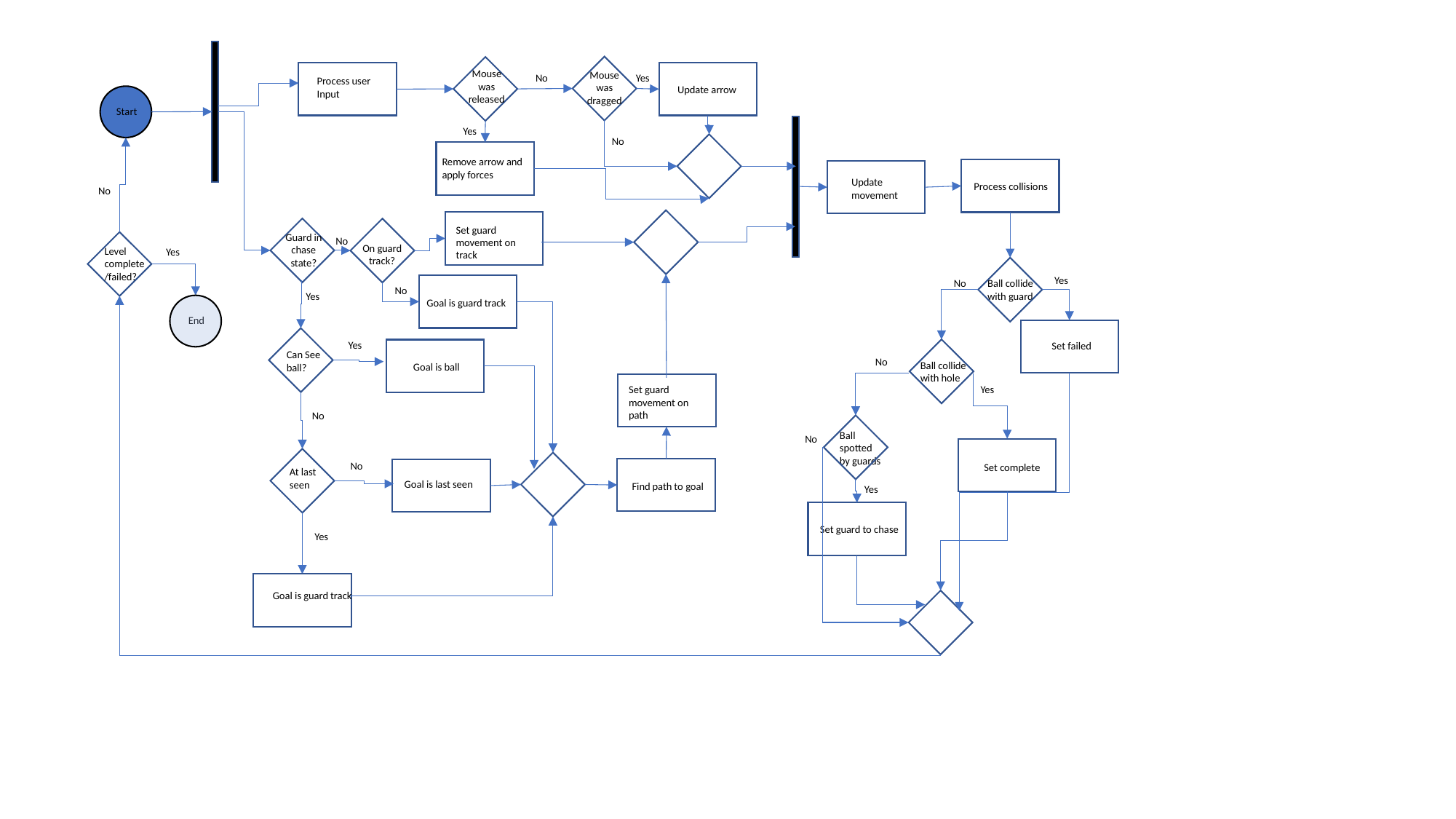

m
Mouse was released

Mouse was dragged

No
Yes
Process user Input
Update arrow

Start

Yes
No

Remove arrow and apply forces
c
c
Update movement
Process collisions
No

Set guard movement on track

Guard in chase state?
No

On guard track?
Level complete/failed?
Yes

Yes
No
Ball collide with guard

No
Yes
Goal is guard track

End
c

Yes
Set failed

Can See ball?
No
Ball collide with hole
Goal is ball

Yes
Set guard movement on path
No

Ball spotted by guards
No
c

No
Set complete

At last seen
Goal is last seen
Find path to goal
Yes
c
Set guard to chase
Yes

Goal is guard track